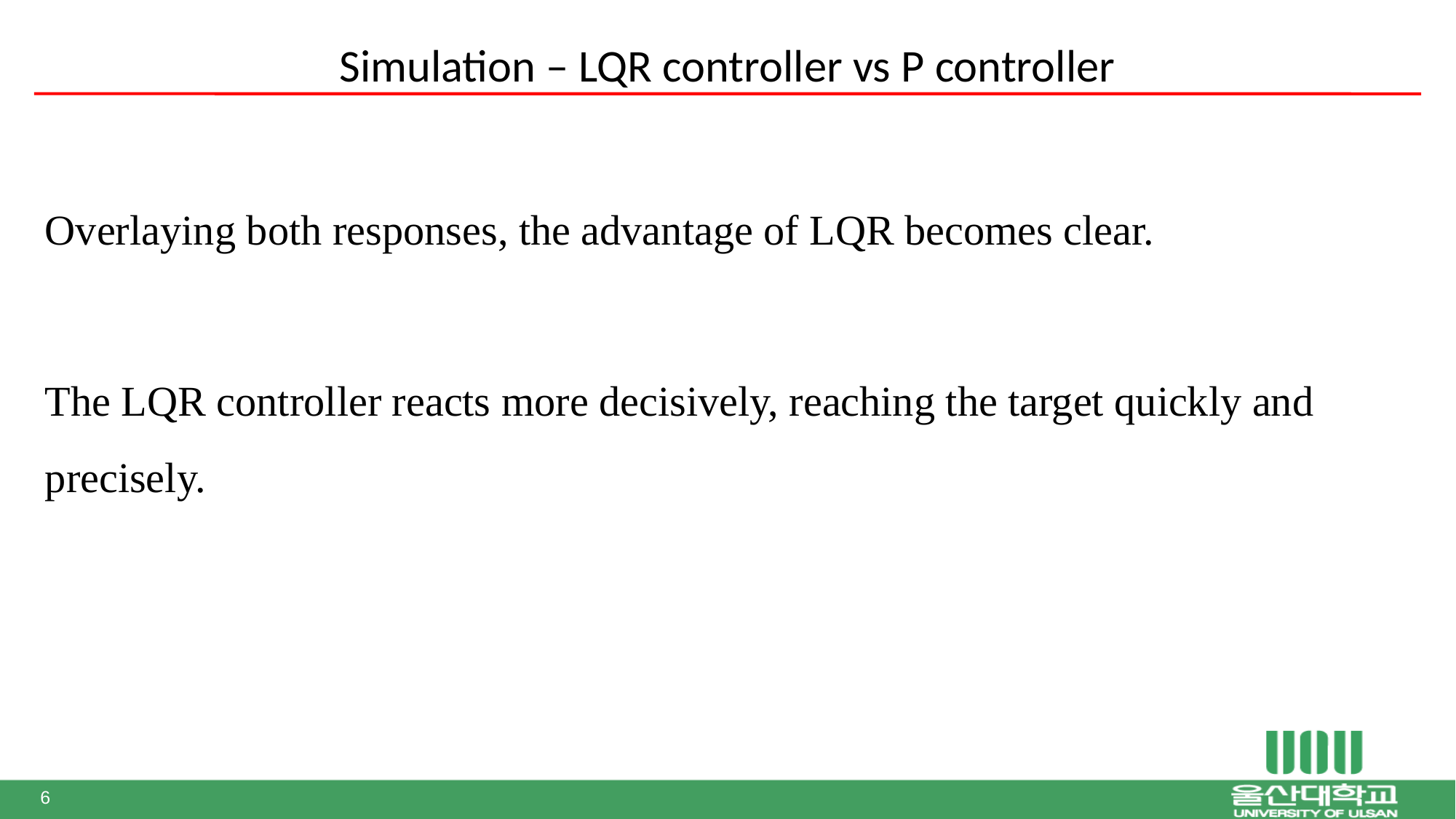

# Simulation – LQR controller vs P controller

Overlaying both responses, the advantage of LQR becomes clear.
The LQR controller reacts more decisively, reaching the target quickly and precisely.